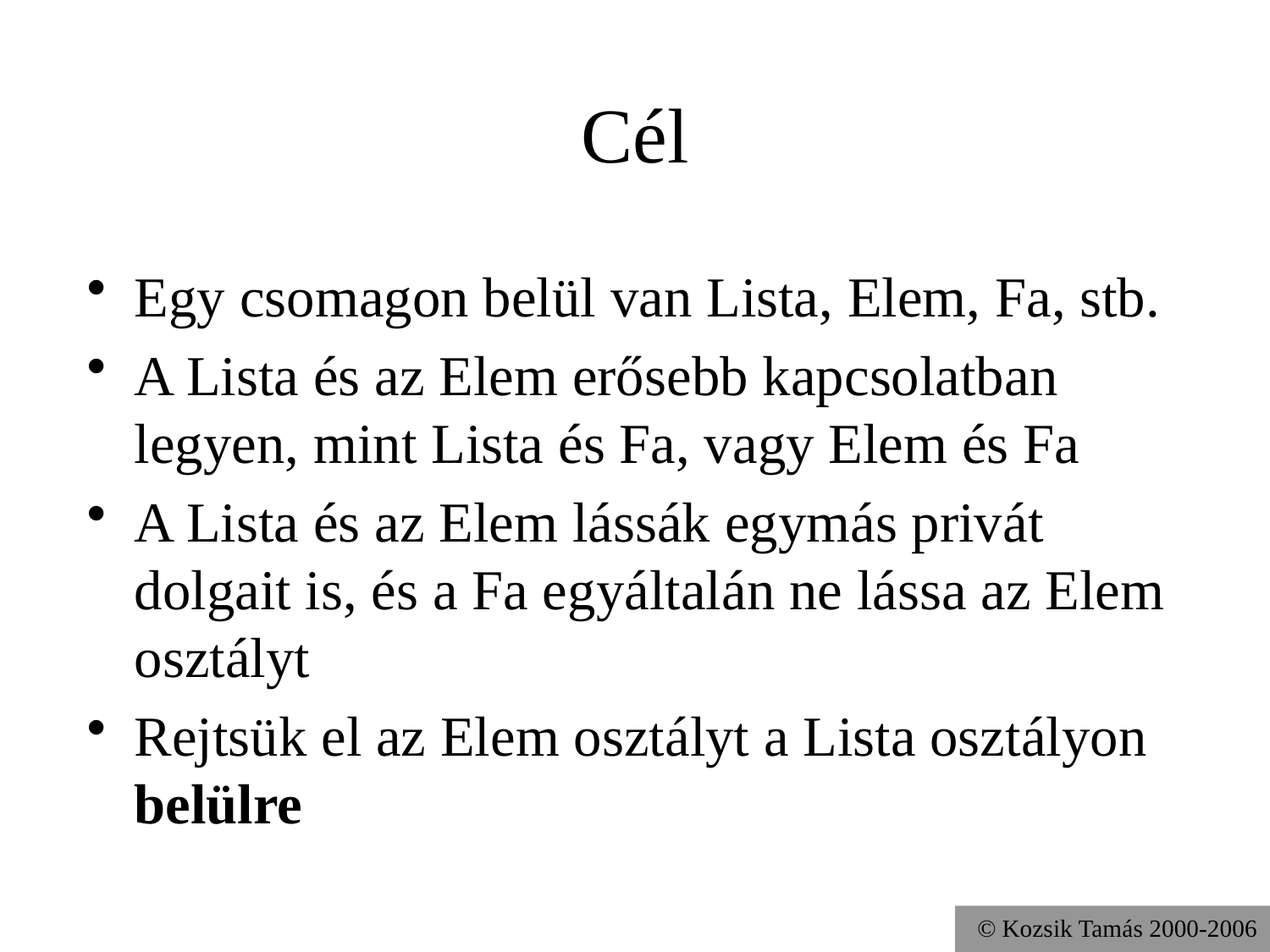

# Cél
Egy csomagon belül van Lista, Elem, Fa, stb.
A Lista és az Elem erősebb kapcsolatban legyen, mint Lista és Fa, vagy Elem és Fa
A Lista és az Elem lássák egymás privát dolgait is, és a Fa egyáltalán ne lássa az Elem osztályt
Rejtsük el az Elem osztályt a Lista osztályon belülre
© Kozsik Tamás 2000-2006